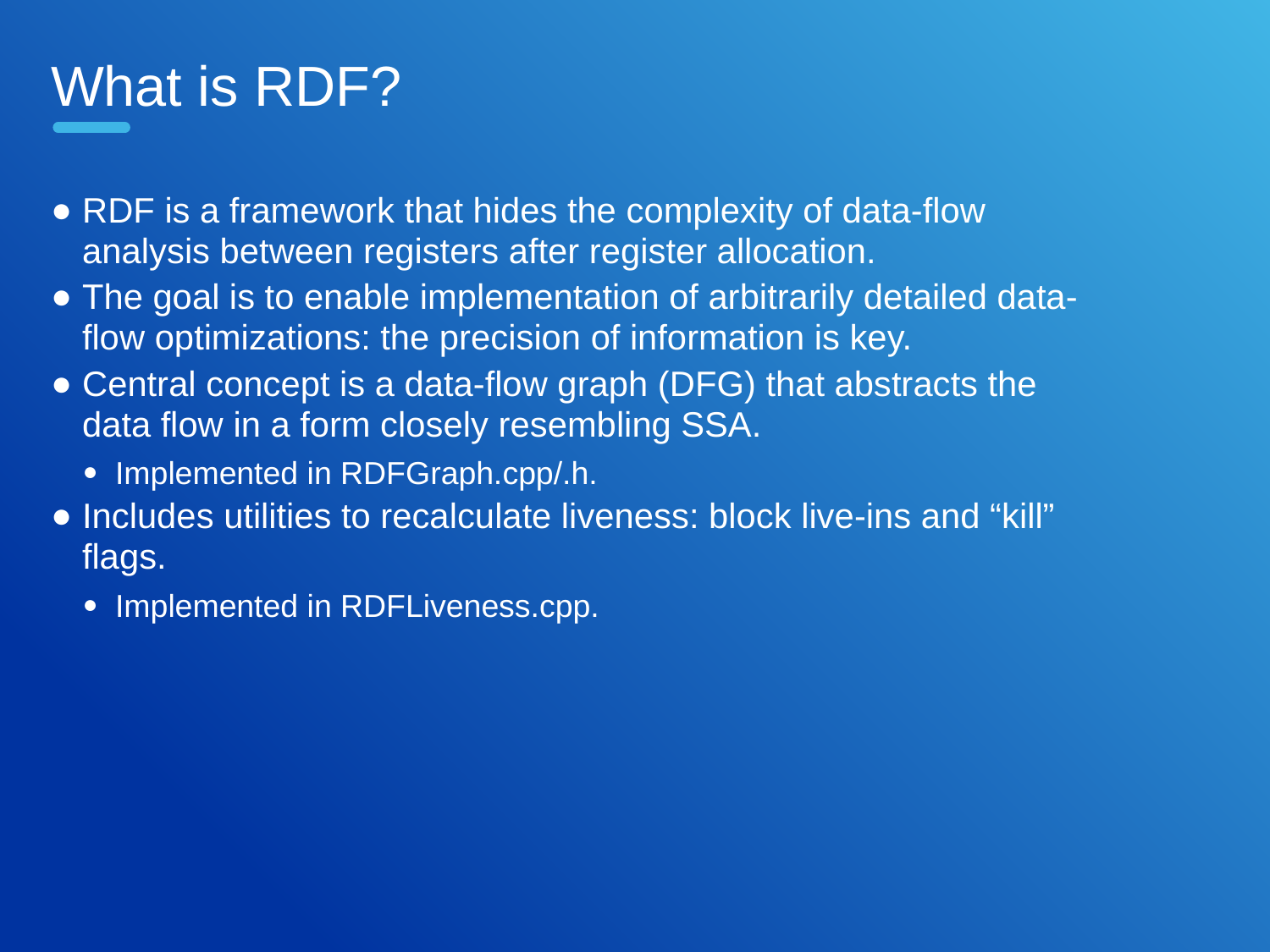

What is RDF?
RDF is a framework that hides the complexity of data-flow analysis between registers after register allocation.
The goal is to enable implementation of arbitrarily detailed data-flow optimizations: the precision of information is key.
Central concept is a data-flow graph (DFG) that abstracts the data flow in a form closely resembling SSA.
Implemented in RDFGraph.cpp/.h.
Includes utilities to recalculate liveness: block live-ins and “kill” flags.
Implemented in RDFLiveness.cpp.